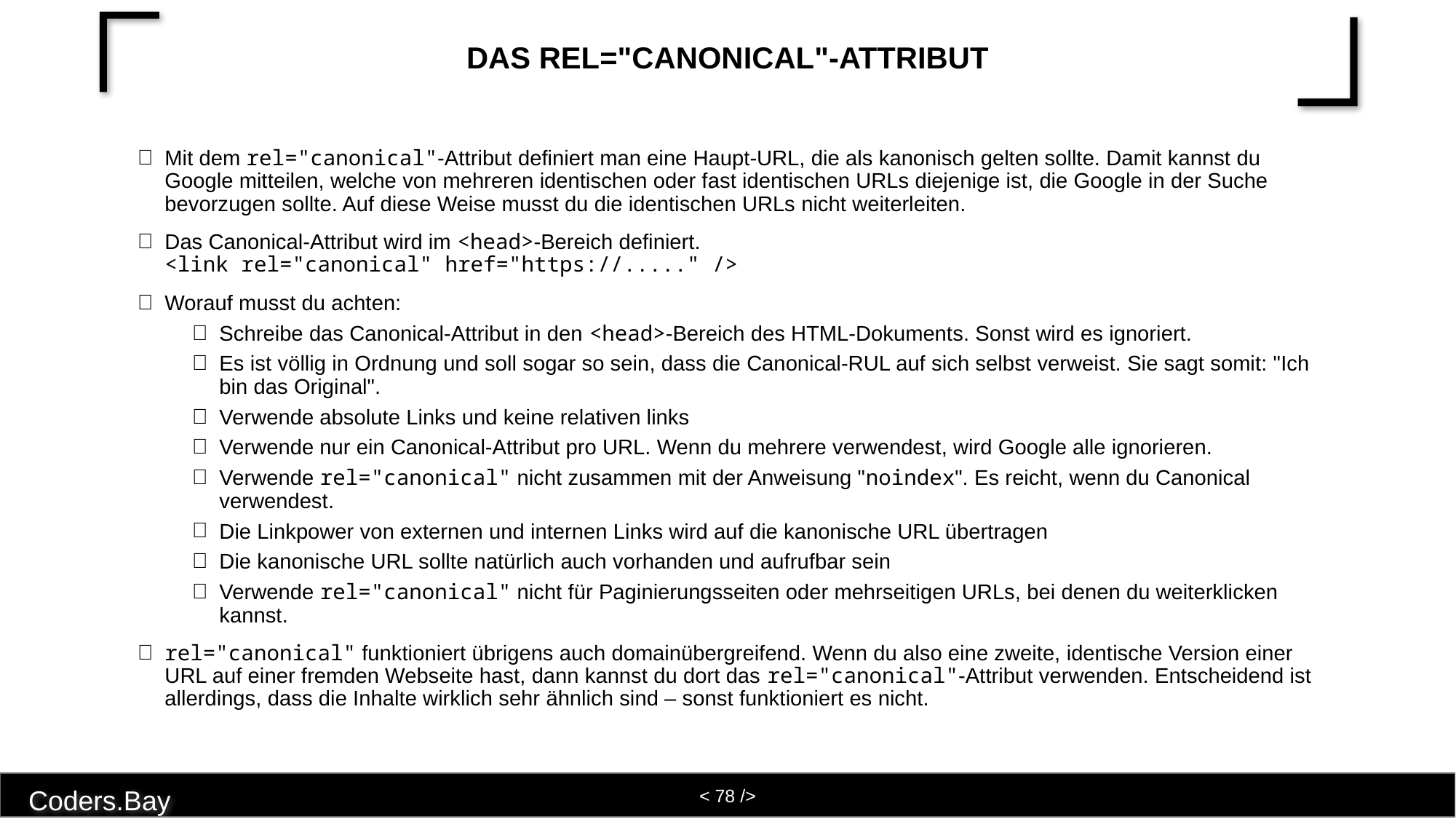

# Das rel="canonical"-Attribut
Mit dem rel="canonical"-Attribut definiert man eine Haupt-URL, die als kanonisch gelten sollte. Damit kannst du Google mitteilen, welche von mehreren identischen oder fast identischen URLs diejenige ist, die Google in der Suche bevorzugen sollte. Auf diese Weise musst du die identischen URLs nicht weiterleiten.
Das Canonical-Attribut wird im <head>-Bereich definiert.
<link rel="canonical" href="https://....." />
Worauf musst du achten:
Schreibe das Canonical-Attribut in den <head>-Bereich des HTML-Dokuments. Sonst wird es ignoriert.
Es ist völlig in Ordnung und soll sogar so sein, dass die Canonical-RUL auf sich selbst verweist. Sie sagt somit: "Ich bin das Original".
Verwende absolute Links und keine relativen links
Verwende nur ein Canonical-Attribut pro URL. Wenn du mehrere verwendest, wird Google alle ignorieren.
Verwende rel="canonical" nicht zusammen mit der Anweisung "noindex". Es reicht, wenn du Canonical verwendest.
Die Linkpower von externen und internen Links wird auf die kanonische URL übertragen
Die kanonische URL sollte natürlich auch vorhanden und aufrufbar sein
Verwende rel="canonical" nicht für Paginierungsseiten oder mehrseitigen URLs, bei denen du weiterklicken kannst.
rel="canonical" funktioniert übrigens auch domainübergreifend. Wenn du also eine zweite, identische Version einer URL auf einer fremden Webseite hast, dann kannst du dort das rel="canonical"-Attribut verwenden. Entscheidend ist allerdings, dass die Inhalte wirklich sehr ähnlich sind – sonst funktioniert es nicht.